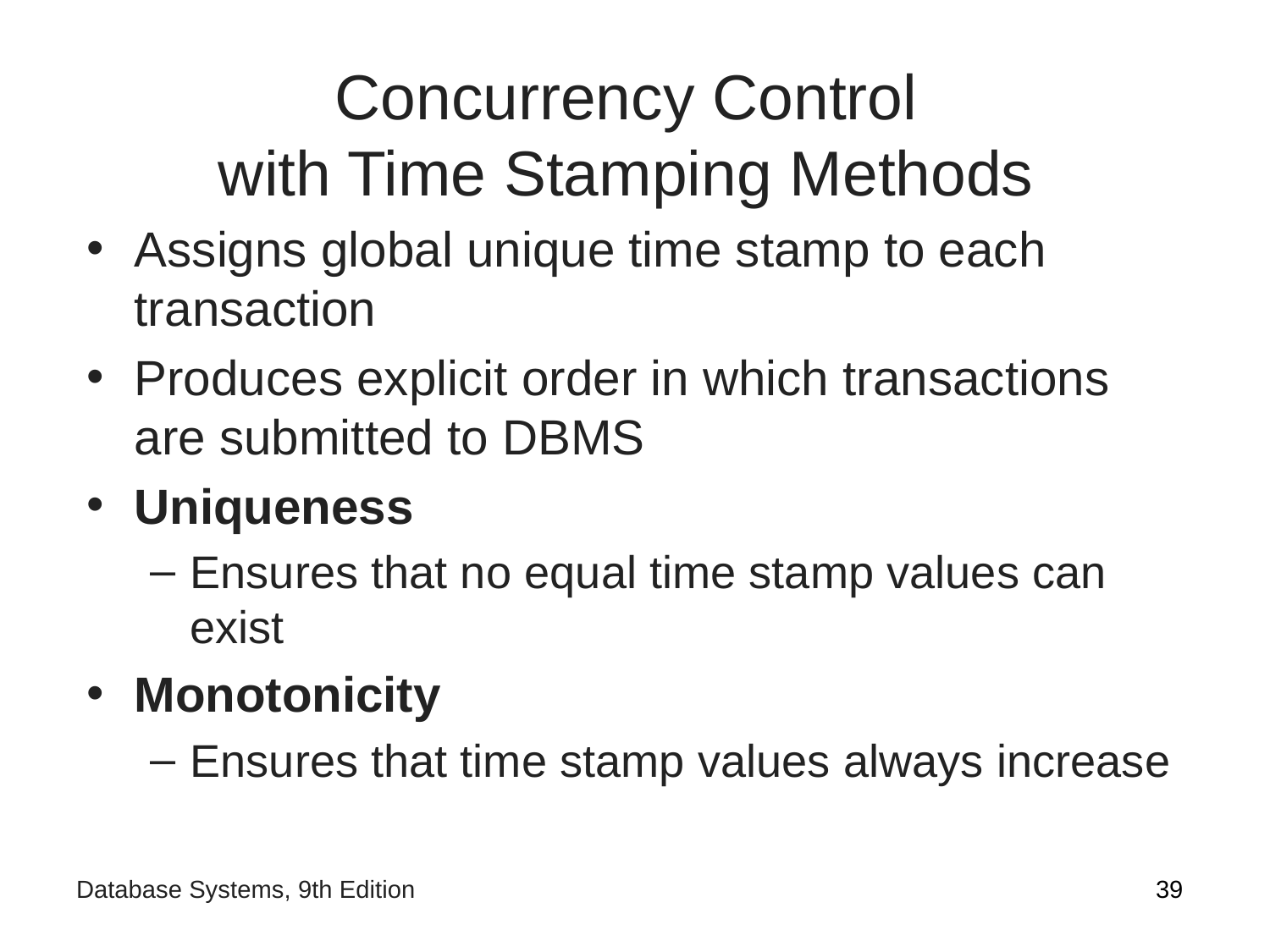

# Concurrency Control with Time Stamping Methods
Assigns global unique time stamp to each transaction
Produces explicit order in which transactions are submitted to DBMS
Uniqueness
Ensures that no equal time stamp values can exist
Monotonicity
Ensures that time stamp values always increase
39
Database Systems, 9th Edition